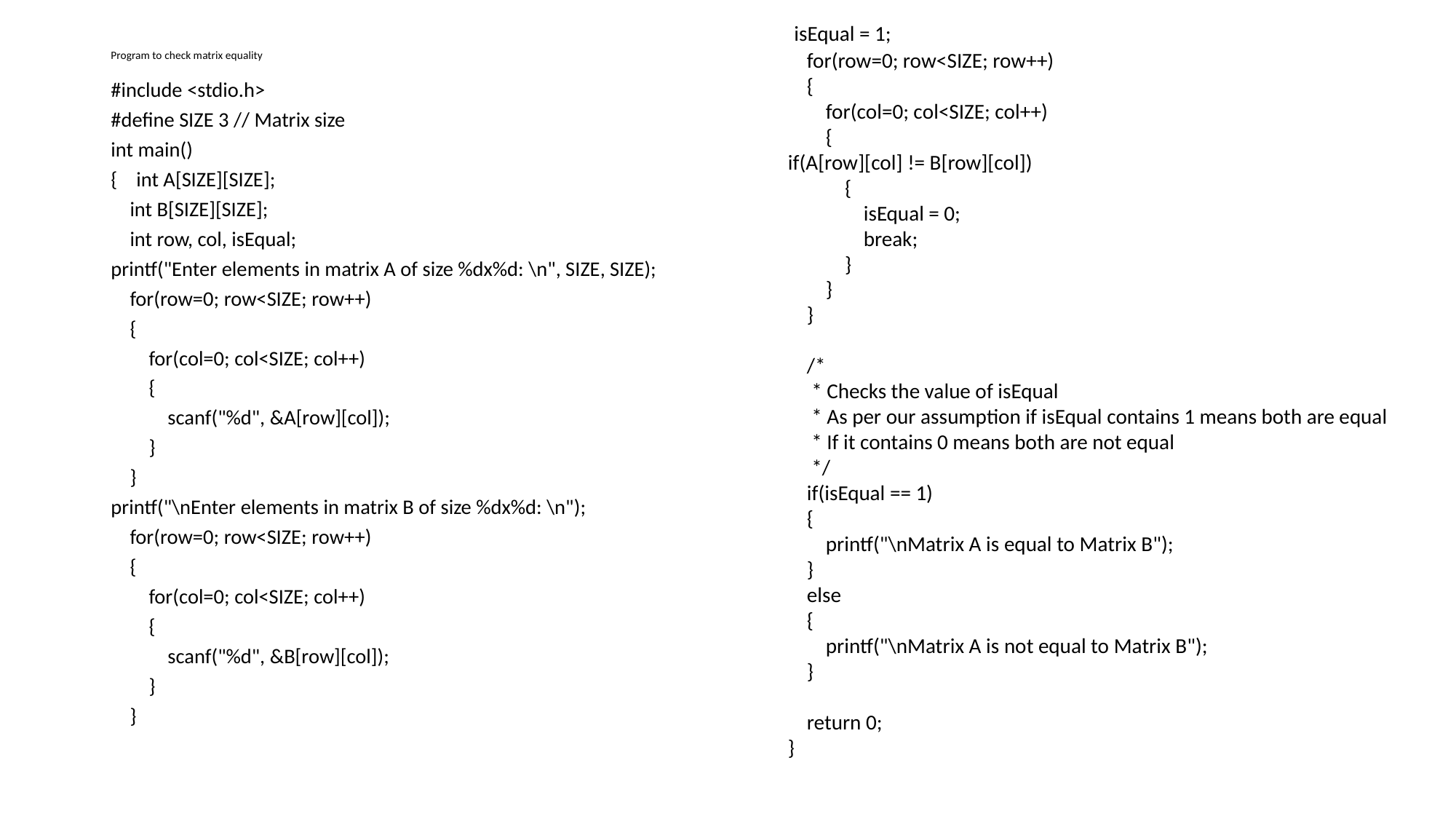

isEqual = 1;
    for(row=0; row<SIZE; row++)
    {
        for(col=0; col<SIZE; col++)
        {
if(A[row][col] != B[row][col])
            {
                isEqual = 0;
                break;
            }
        }
    }

    /*
     * Checks the value of isEqual
     * As per our assumption if isEqual contains 1 means both are equal
     * If it contains 0 means both are not equal
     */
    if(isEqual == 1)
    {
        printf("\nMatrix A is equal to Matrix B");
    }
    else
    {
        printf("\nMatrix A is not equal to Matrix B");
    }

    return 0;
}
# Program to check matrix equality
#include <stdio.h>
#define SIZE 3 // Matrix size
int main()
{    int A[SIZE][SIZE];
    int B[SIZE][SIZE];
    int row, col, isEqual;
printf("Enter elements in matrix A of size %dx%d: \n", SIZE, SIZE);
    for(row=0; row<SIZE; row++)
    {
        for(col=0; col<SIZE; col++)
        {
            scanf("%d", &A[row][col]);
        }
    }
printf("\nEnter elements in matrix B of size %dx%d: \n");
    for(row=0; row<SIZE; row++)
    {
        for(col=0; col<SIZE; col++)
        {
            scanf("%d", &B[row][col]);
        }
    }